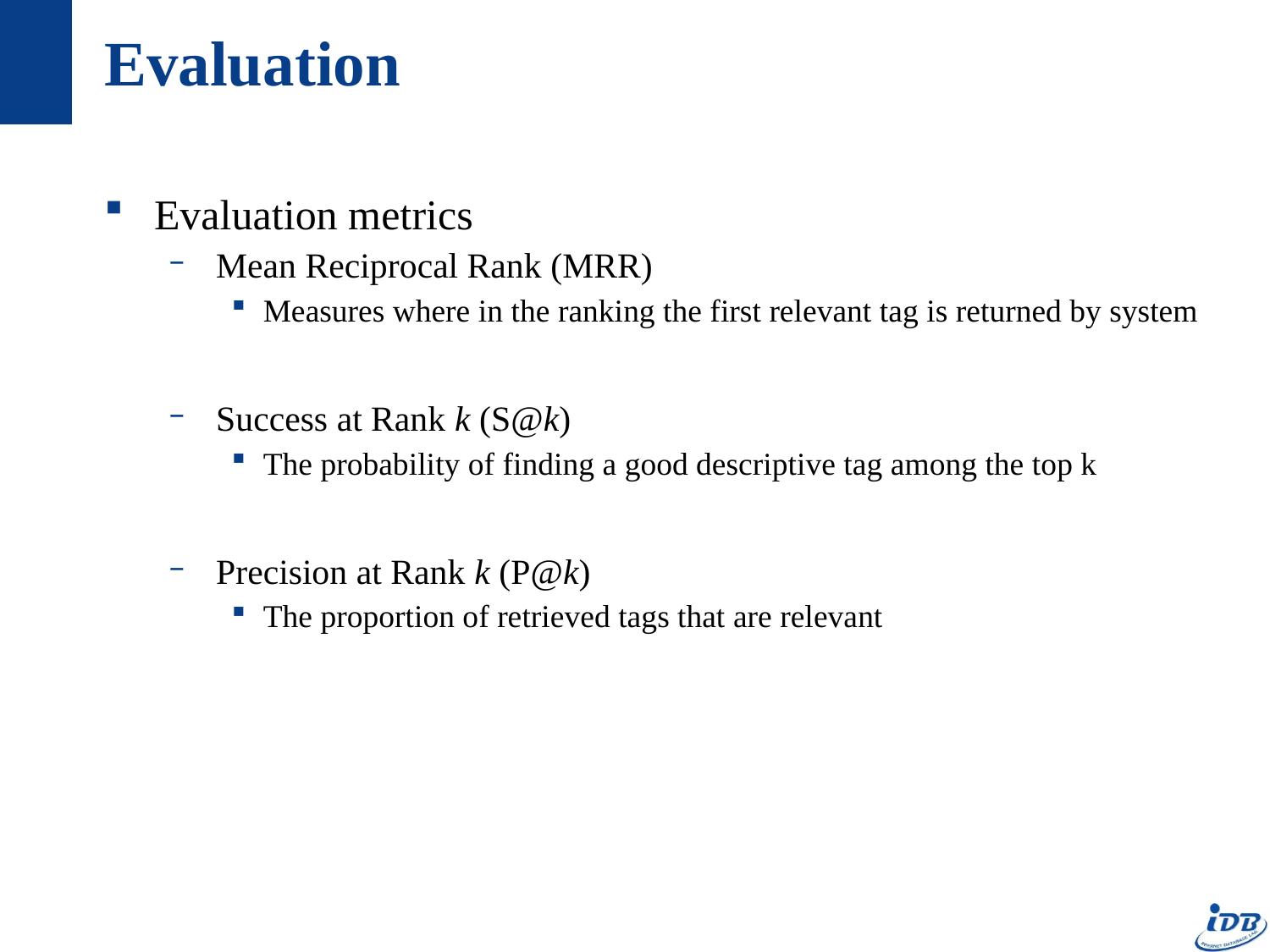

# Evaluation
Evaluation metrics
Mean Reciprocal Rank (MRR)
Measures where in the ranking the first relevant tag is returned by system

Success at Rank k (S@k)
The probability of finding a good descriptive tag among the top k

Precision at Rank k (P@k)
The proportion of retrieved tags that are relevant